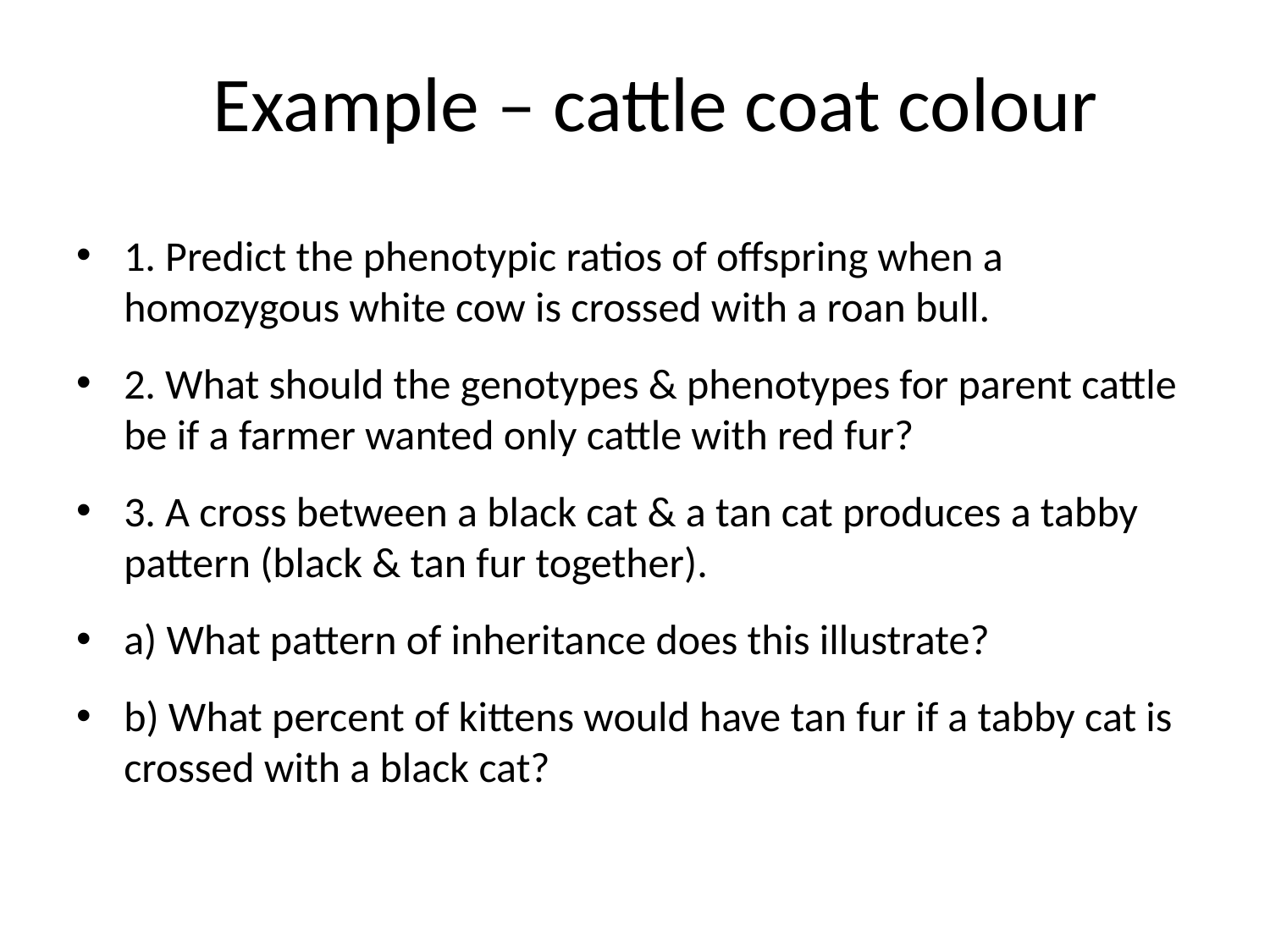

Example – cattle coat colour
1. Predict the phenotypic ratios of offspring when a homozygous white cow is crossed with a roan bull.
2. What should the genotypes & phenotypes for parent cattle be if a farmer wanted only cattle with red fur?
3. A cross between a black cat & a tan cat produces a tabby pattern (black & tan fur together).
a) What pattern of inheritance does this illustrate?
b) What percent of kittens would have tan fur if a tabby cat is crossed with a black cat?